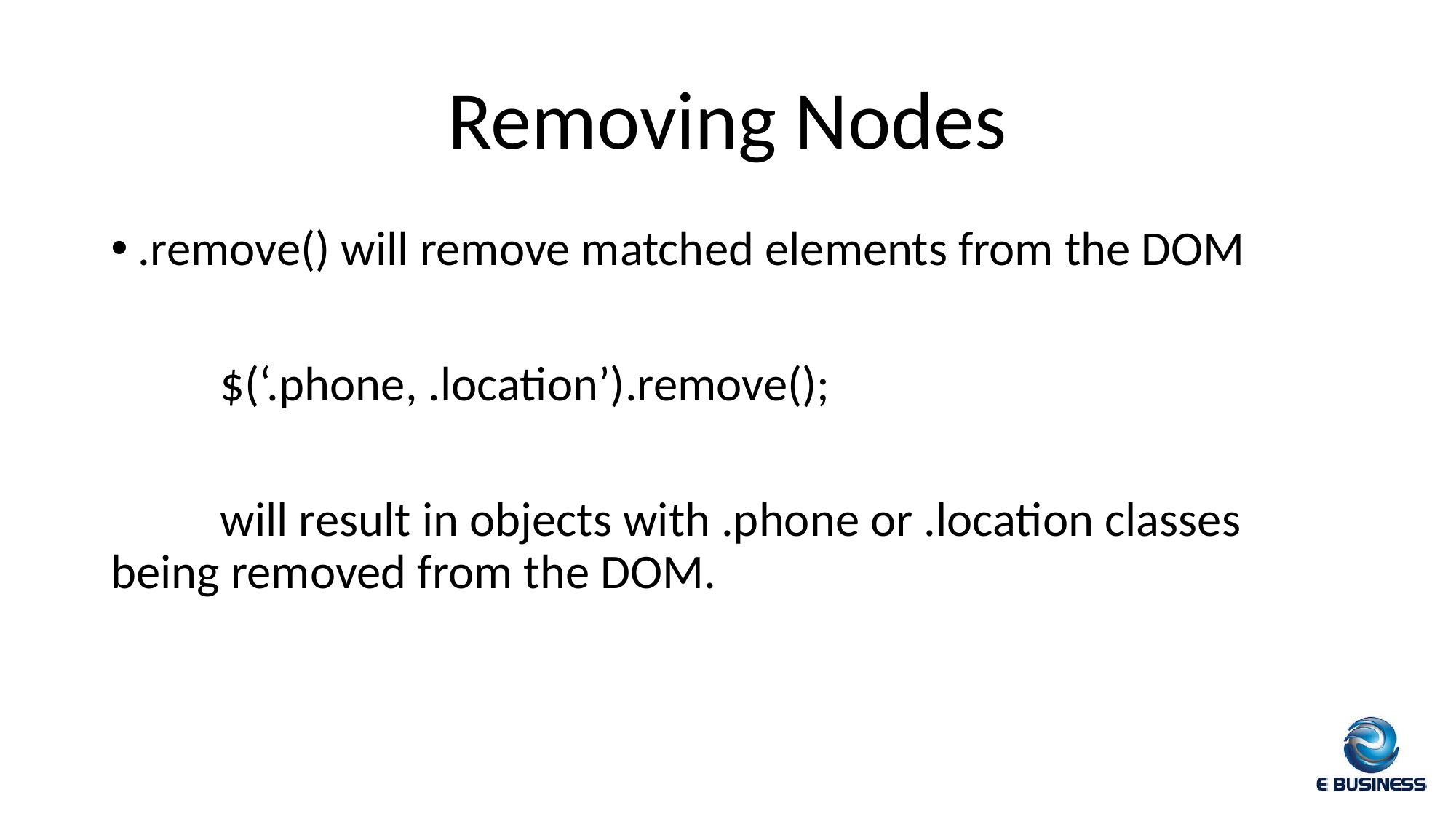

# Removing Nodes
.remove() will remove matched elements from the DOM

	$(‘.phone, .location’).remove();

	will result in objects with .phone or .location classes 	being removed from the DOM.